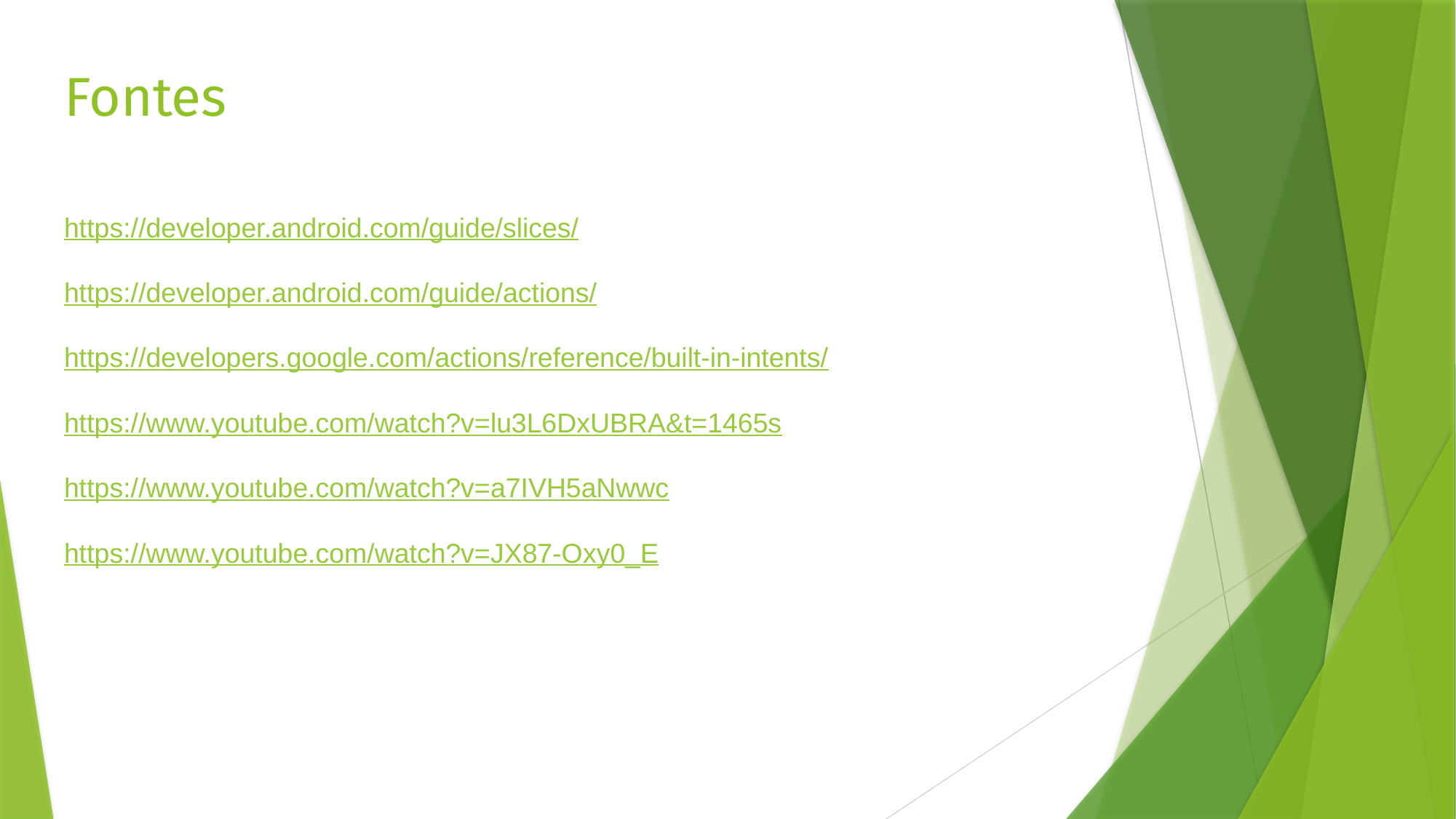

# Fontes
https://developer.android.com/guide/slices/
https://developer.android.com/guide/actions/
https://developers.google.com/actions/reference/built-in-intents/
https://www.youtube.com/watch?v=lu3L6DxUBRA&t=1465s
https://www.youtube.com/watch?v=a7IVH5aNwwc
https://www.youtube.com/watch?v=JX87-Oxy0_E